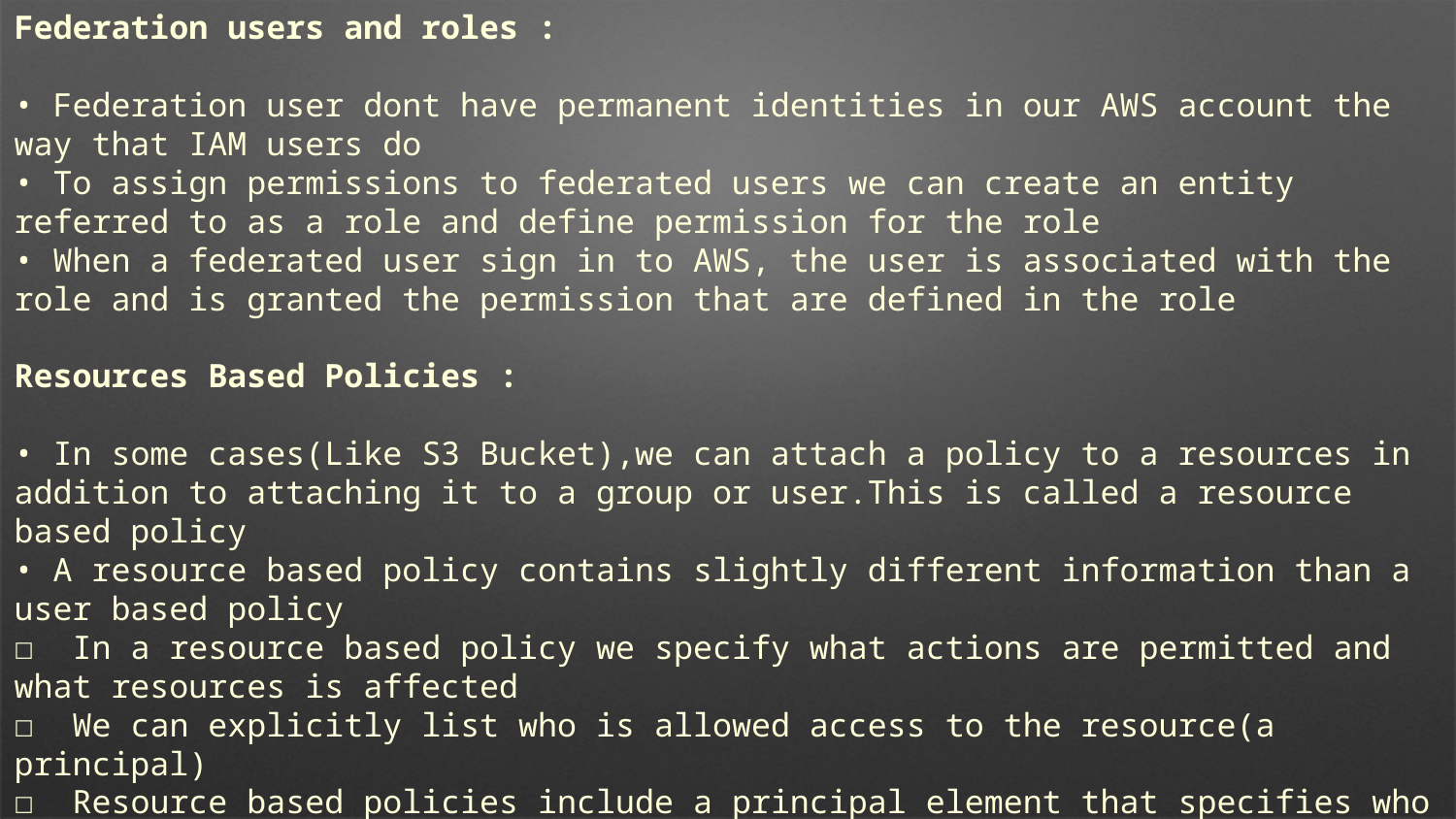

Federation users and roles :

• Federation user dont have permanent identities in our AWS account the way that IAM users do
• To assign permissions to federated users we can create an entity referred to as a role and define permission for the role
• When a federated user sign in to AWS, the user is associated with the role and is granted the permission that are defined in the role

Resources Based Policies :

• In some cases(Like S3 Bucket),we can attach a policy to a resources in addition to attaching it to a group or user.This is called a resource based policy
• A resource based policy contains slightly different information than a user based policy
☐  In a resource based policy we specify what actions are permitted and what resources is affected
☐  We can explicitly list who is allowed access to the resource(a principal)
☐  Resource based policies include a principal element that specifies who is granted the permissions